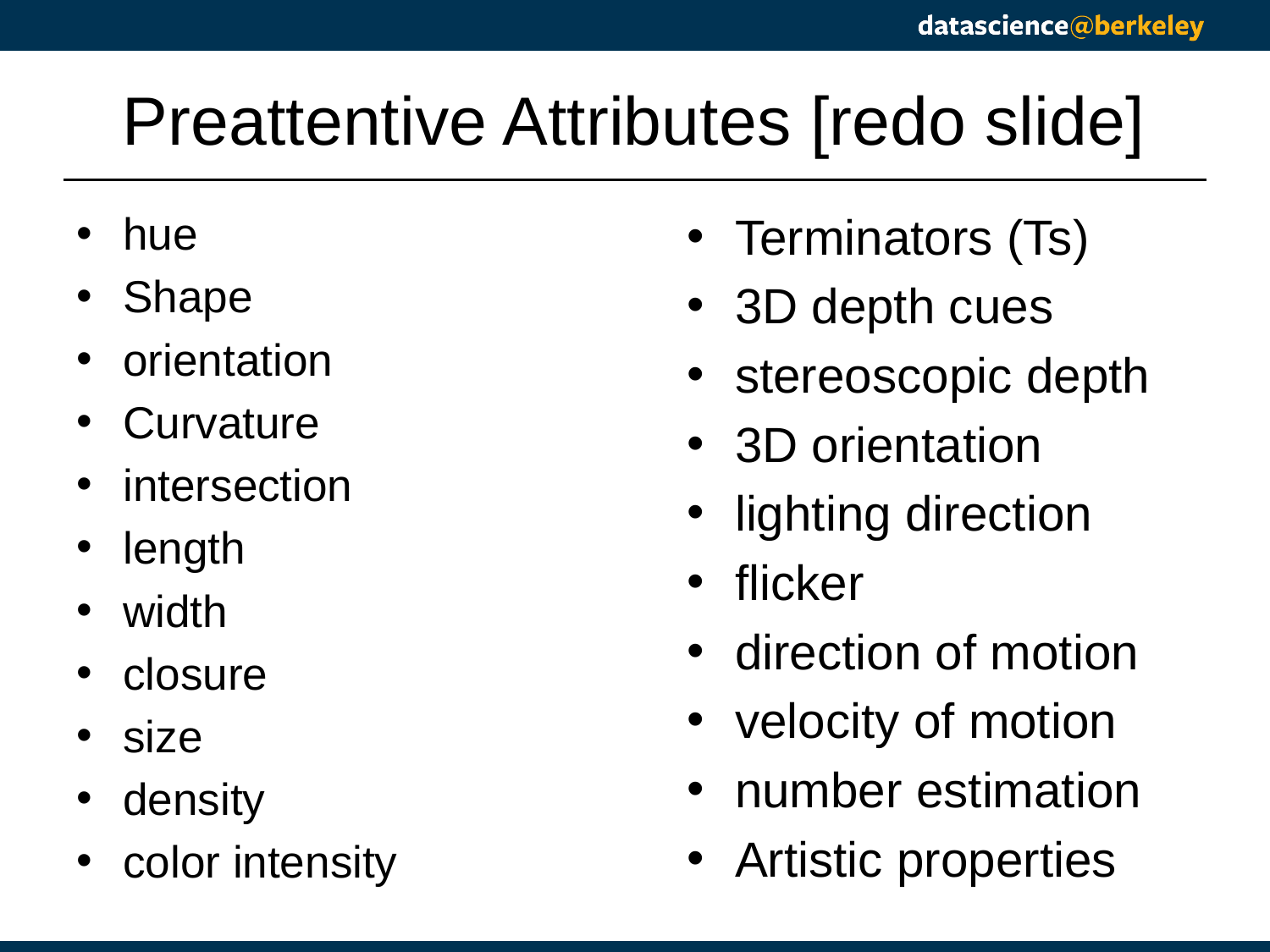

# Preattentive Attributes [redo slide]
hue
Shape
orientation
Curvature
intersection
length
width
closure
size
density
color intensity
Terminators (Ts)
3D depth cues
stereoscopic depth
3D orientation
lighting direction
flicker
direction of motion
velocity of motion
number estimation
Artistic properties